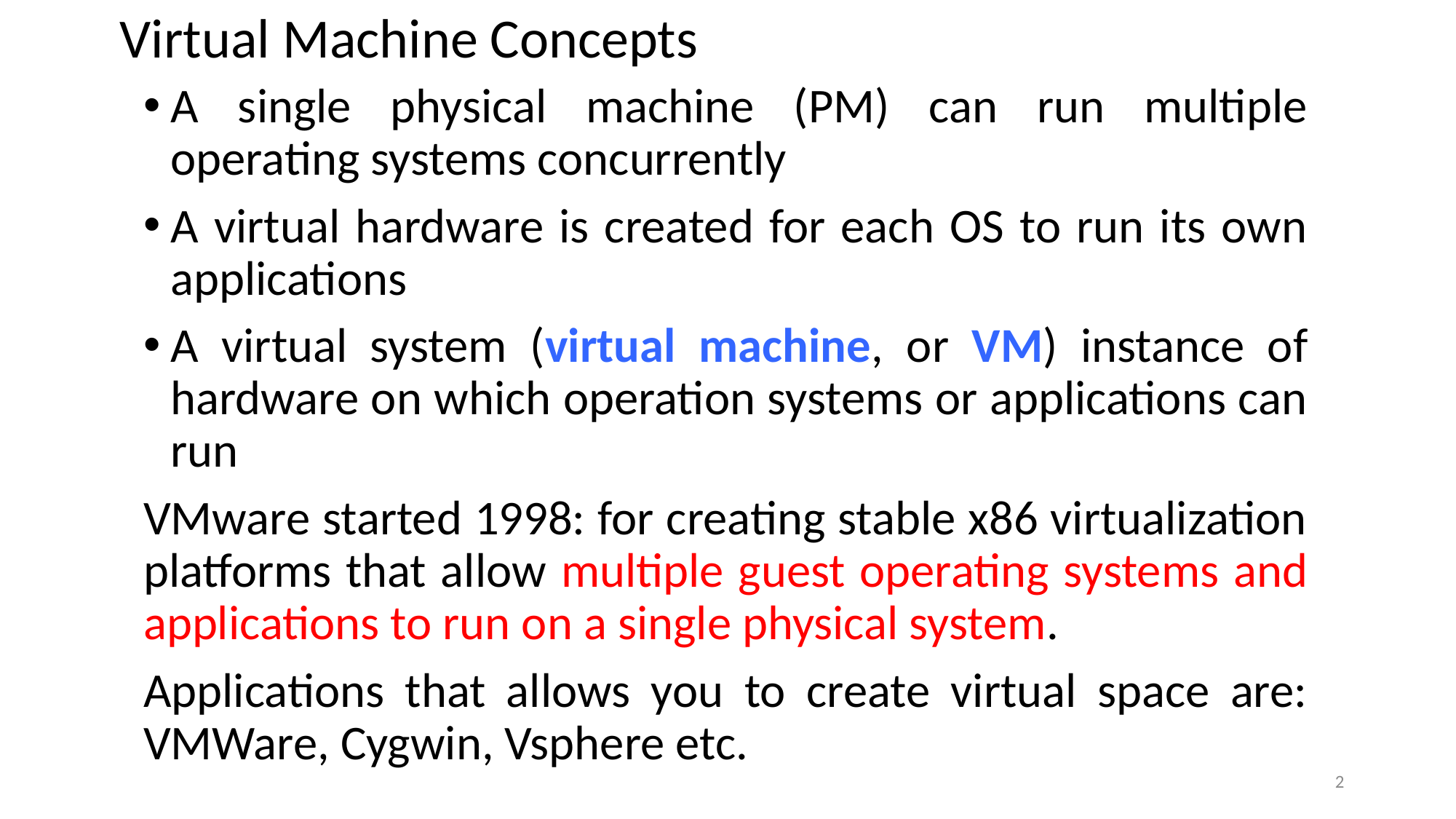

# Virtual Machine Concepts
A single physical machine (PM) can run multiple operating systems concurrently
A virtual hardware is created for each OS to run its own applications
A virtual system (virtual machine, or VM) instance of hardware on which operation systems or applications can run
VMware started 1998: for creating stable x86 virtualization platforms that allow multiple guest operating systems and applications to run on a single physical system.
Applications that allows you to create virtual space are: VMWare, Cygwin, Vsphere etc.
.
2